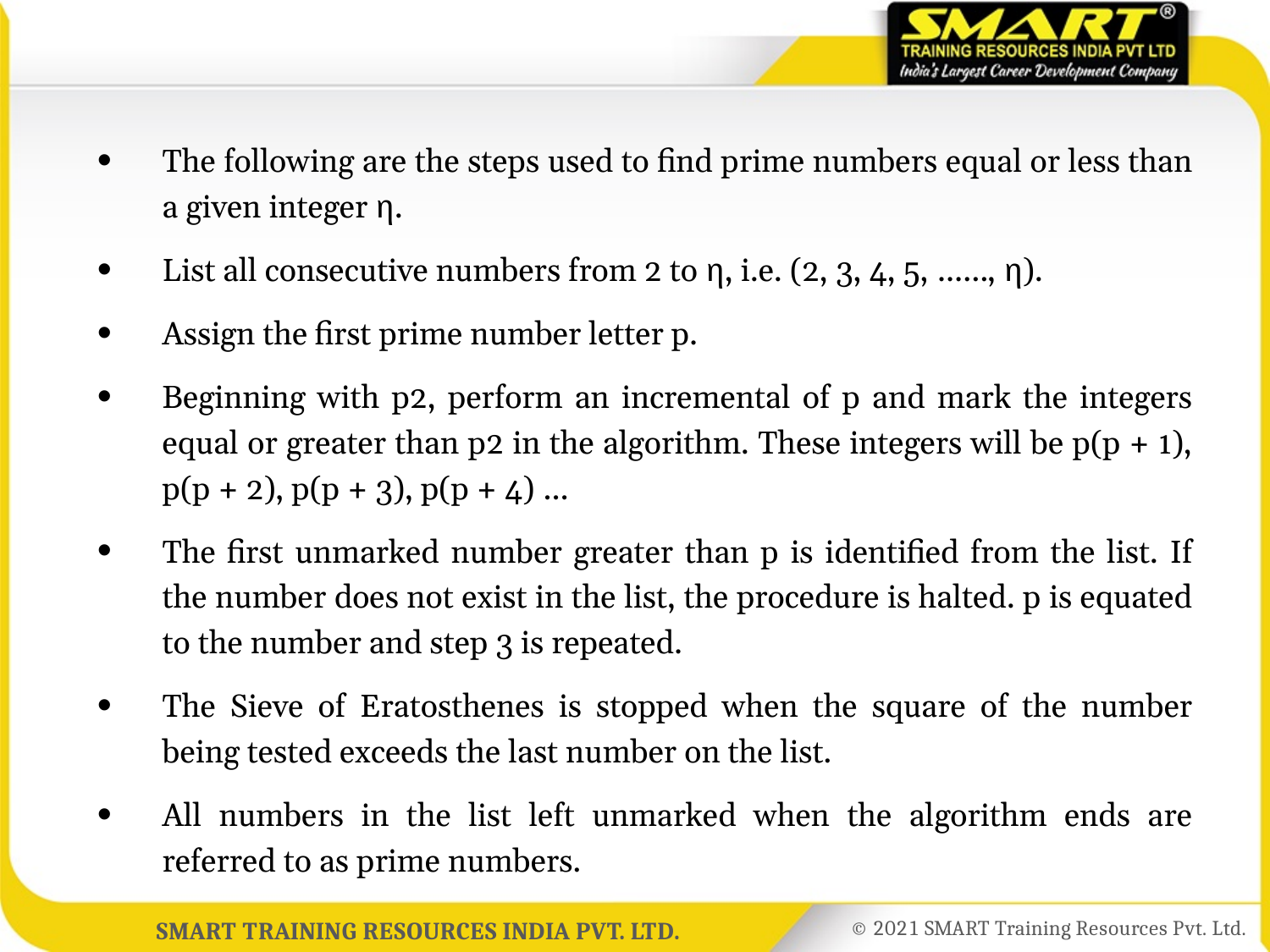

The following are the steps used to find prime numbers equal or less than a given integer η.
List all consecutive numbers from 2 to η, i.e. (2, 3, 4, 5, ……, η).
Assign the first prime number letter p.
Beginning with p2, perform an incremental of p and mark the integers equal or greater than p2 in the algorithm. These integers will be p(p + 1), p(p + 2), p(p + 3), p(p + 4) …
The first unmarked number greater than p is identified from the list. If the number does not exist in the list, the procedure is halted. p is equated to the number and step 3 is repeated.
The Sieve of Eratosthenes is stopped when the square of the number being tested exceeds the last number on the list.
All numbers in the list left unmarked when the algorithm ends are referred to as prime numbers.